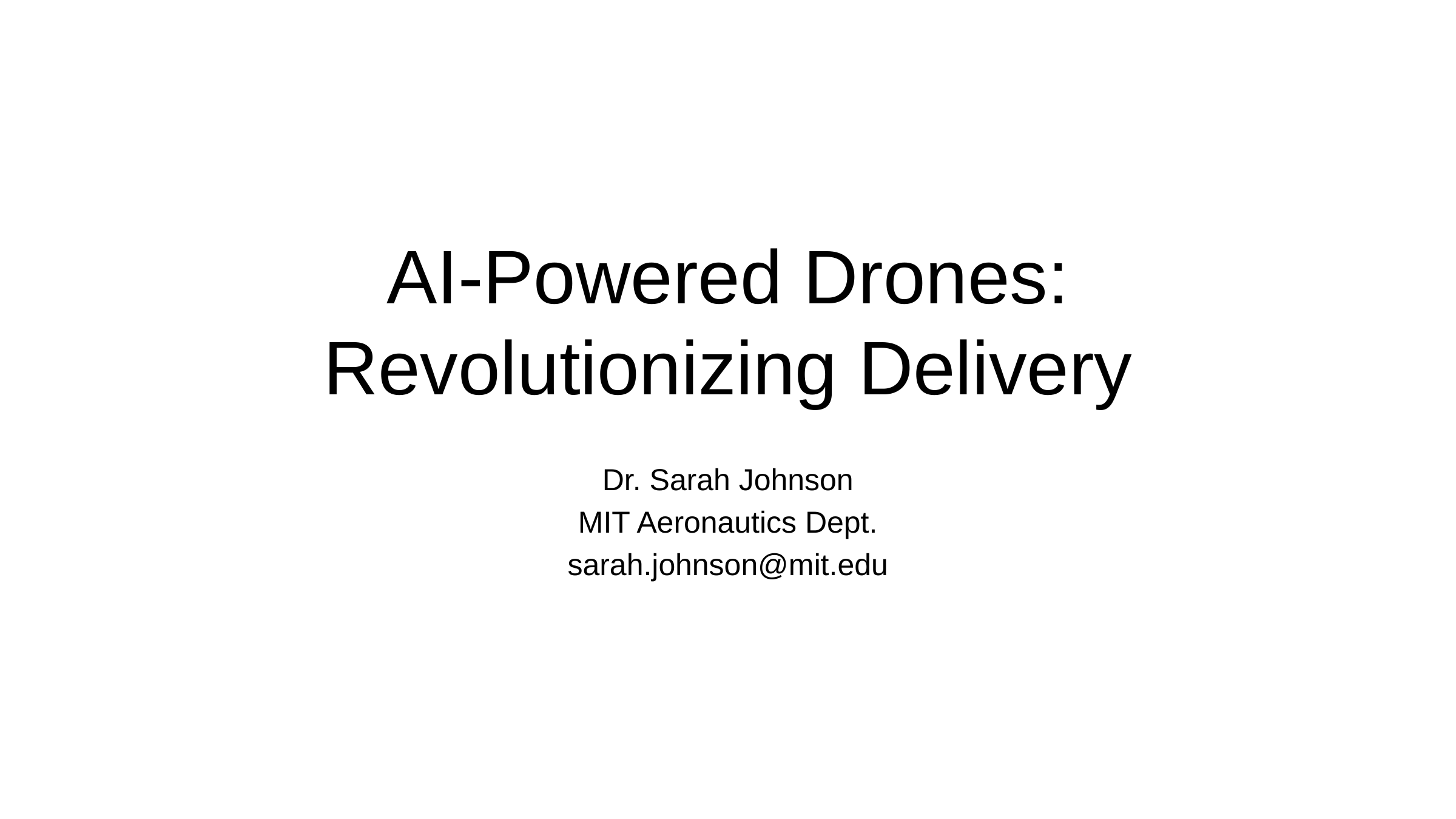

# AI-Powered Drones: Revolutionizing Delivery
Dr. Sarah Johnson
MIT Aeronautics Dept.
sarah.johnson@mit.edu